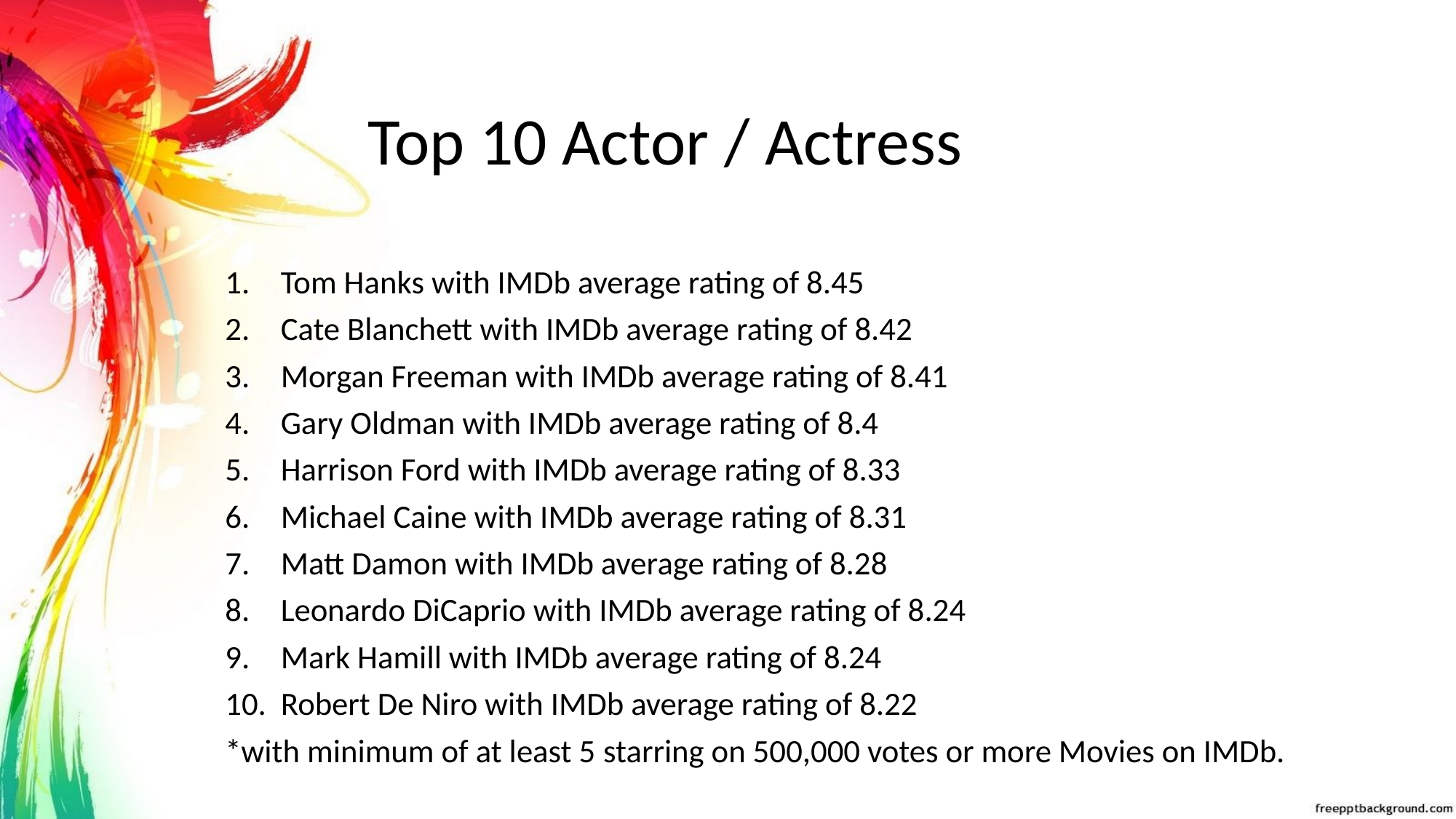

# Top 10 Actor / Actress
Tom Hanks with IMDb average rating of 8.45
Cate Blanchett with IMDb average rating of 8.42
Morgan Freeman with IMDb average rating of 8.41
Gary Oldman with IMDb average rating of 8.4
Harrison Ford with IMDb average rating of 8.33
Michael Caine with IMDb average rating of 8.31
Matt Damon with IMDb average rating of 8.28
Leonardo DiCaprio with IMDb average rating of 8.24
Mark Hamill with IMDb average rating of 8.24
Robert De Niro with IMDb average rating of 8.22
*with minimum of at least 5 starring on 500,000 votes or more Movies on IMDb.